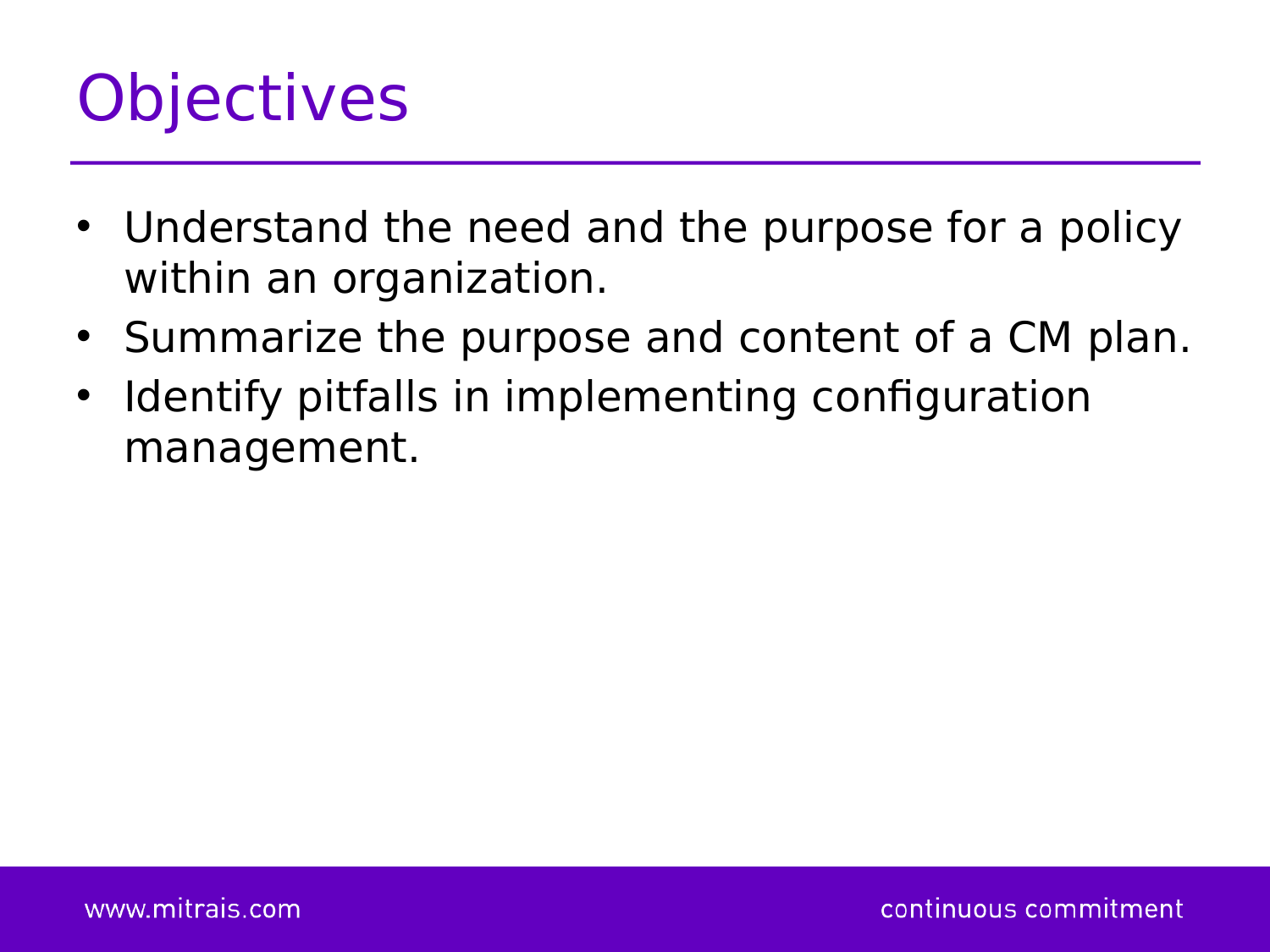

# Objectives
Understand the need and the purpose for a policy within an organization.
Summarize the purpose and content of a CM plan.
Identify pitfalls in implementing configuration management.